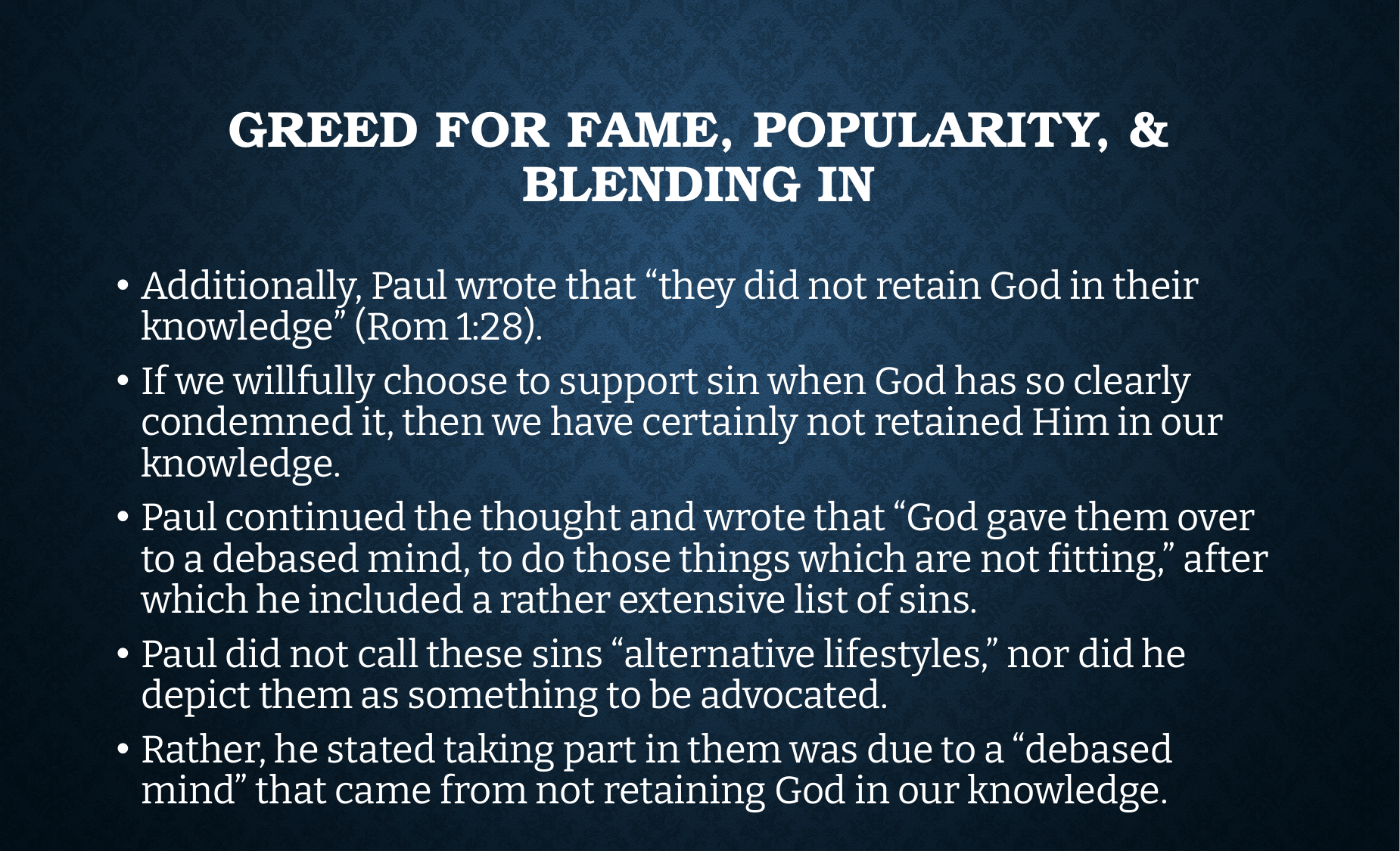

# Greed for Fame, Popularity, & Blending In
Additionally, Paul wrote that “they did not retain God in their knowledge” (Rom 1:28).
If we willfully choose to support sin when God has so clearly condemned it, then we have certainly not retained Him in our knowledge.
Paul continued the thought and wrote that “God gave them over to a debased mind, to do those things which are not fitting,” after which he included a rather extensive list of sins.
Paul did not call these sins “alternative lifestyles,” nor did he depict them as something to be advocated.
Rather, he stated taking part in them was due to a “debased mind” that came from not retaining God in our knowledge.